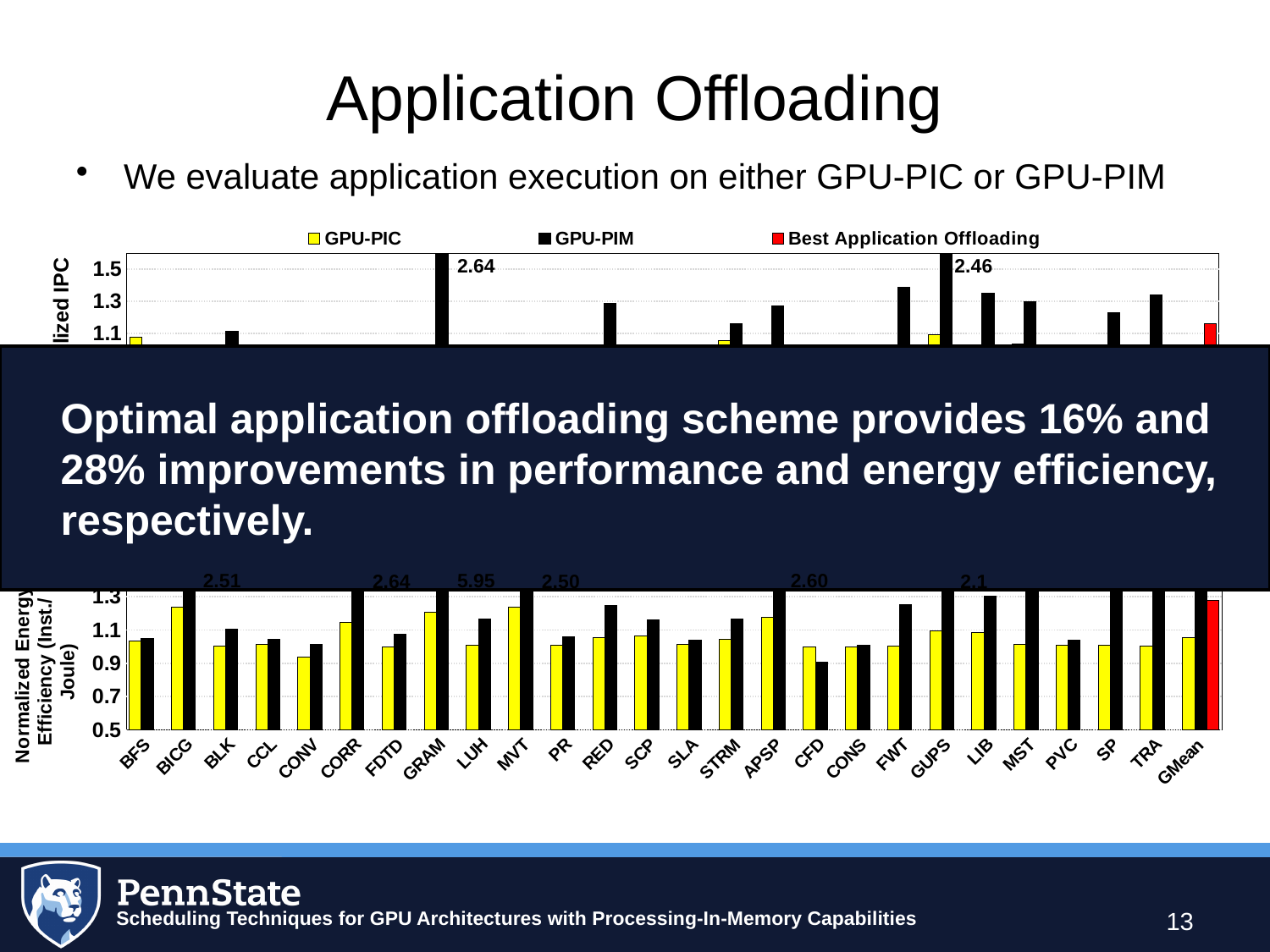

# Application Offloading

We evaluate application execution on either GPU-PIC or GPU-PIM

### Chart

| Category | GPU-PIC | GPU-PIM | Best Application Offloading |
|---|---|---|---|
| BFS | 1.075662538161543 | 0.8586130923904 | None |
| BICG | 1.0 | 0.940950885859705 | None |
| BLK | 1.014798910806764 | 1.112596219876097 | None |
| CCL | 0.979204551982231 | 0.601395482418346 | None |
| CONV | 0.832195028137035 | 0.653903044439691 | None |
| CORR | 1.00009887094101 | 0.830199179982565 | None |
| FDTD | 0.990583801510614 | 0.861432714929401 | None |
| GRAM | 1.000033967468695 | 2.635017523841502 | None |
| LUH | 0.986368990716328 | 0.936057259728626 | None |
| MVT | 1.0 | 0.934574716896246 | None |
| PR | 0.960890013186315 | 0.671875890587595 | None |
| RED | 0.97243881531334 | 1.287009436058016 | None |
| SCP | 1.025135526394876 | 1.029945610402698 | None |
| SLA | 0.980832188899971 | 0.555237506783947 | None |
| STRM | 1.053863778709774 | 1.162019455653952 | None |
| APSP | 0.990971071942573 | 1.271090367294441 | None |
| CFD | 0.959721060586762 | 0.616880716708768 | None |
| CONS | 0.98210438001379 | 0.630856682941563 | None |
| FWT | 1.011254167754253 | 1.386595658291606 | None |
| GUPS | 1.09179368645643 | 2.460730276237736 | None |
| LIB | 1.01158774339479 | 1.350099914824467 | None |
| MST | 1.036624279258271 | 1.29922236023151 | None |
| PVC | 1.00827908106385 | 0.686622329746179 | None |
| SP | 1.014268123938184 | 1.227833419743399 | None |
| TRA | 1.013415941917177 | 1.338571225791388 | None |
| GMean | 0.998559628305699 | 1.004497997545886 | 1.162695639246981 |
2.64
2.46
Optimal application offloading scheme provides 16% and 28% improvements in performance and energy efficiency, respectively.

### Chart

| Category | GPU-PIC | GPU-PIM | Best Application Offloading |
|---|---|---|---|
| BFS | 1.032938500153924 | 1.048936062345952 | None |
| BICG | 1.237447595306944 | 2.509260017814578 | None |
| BLK | 1.004529744037078 | 1.106948518661703 | None |
| CCL | 1.012150802118098 | 1.044365794762915 | None |
| CONV | 0.938682768154669 | 1.015974880940741 | None |
| CORR | 1.147882962496544 | 2.640641877675514 | None |
| FDTD | 0.999166394371883 | 1.075510412981498 | None |
| GRAM | 1.205676895543094 | 5.946238806574532 | None |
| LUH | 1.010467842435212 | 1.166841523755321 | None |
| MVT | 1.235831105001496 | 2.509885528198603 | None |
| PR | 1.007890079924316 | 1.061208119787474 | None |
| RED | 1.05347210777004 | 1.249684984616693 | None |
| SCP | 1.065690189164237 | 1.160178620844065 | None |
| SLA | 1.011395316548857 | 1.039009065814176 | None |
| STRM | 1.046265264269622 | 1.16473506365461 | None |
| APSP | 1.178351622157066 | 2.599930955074212 | None |
| CFD | 0.997410822627311 | 0.90769327345876 | None |
| CONS | 0.998311173733351 | 1.00718590870006 | None |
| FWT | 1.003343300855377 | 1.251835608852012 | None |
| GUPS | 1.094311958847437 | 2.10654995217178 | None |
| LIB | 1.083288648635654 | 1.301666213590911 | None |
| MST | 1.01610364689855 | 1.342074522226914 | None |
| PVC | 1.006640038648783 | 1.0377396270038 | None |
| SP | 1.010554565395818 | 1.369836606208234 | None |
| TRA | 1.002854745478106 | 1.497304151186371 | None |
| GMean | 1.053141277685526 | 1.421914298834849 | 1.278098288018695 |
2.60
2.51
5.95
2.64
2.50
2.1
13